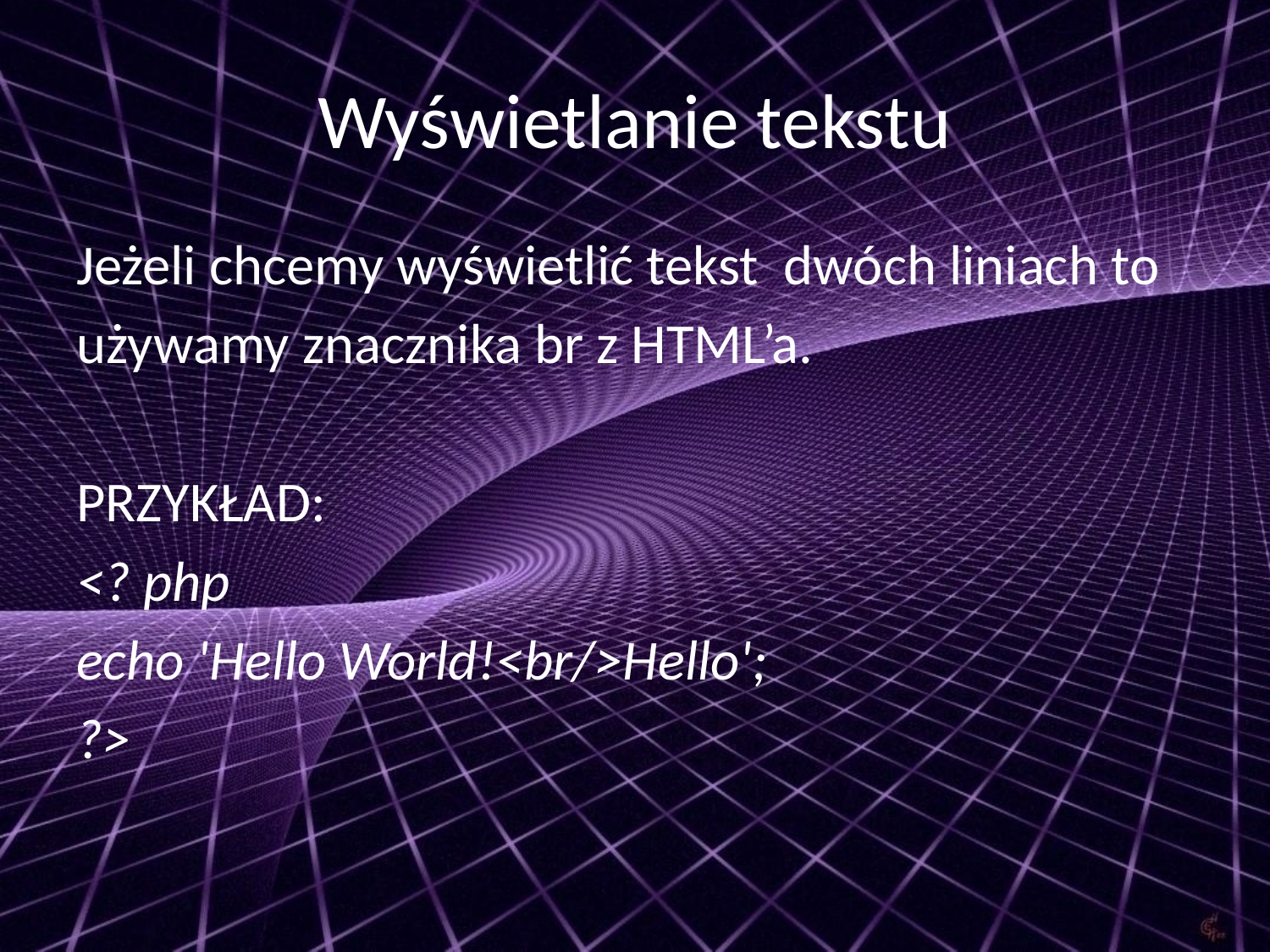

# Wyświetlanie tekstu
Jeżeli chcemy wyświetlić tekst  dwóch liniach to
używamy znacznika br z HTML’a.

PRZYKŁAD:
<? php
echo 'Hello World!<br/>Hello';
?>